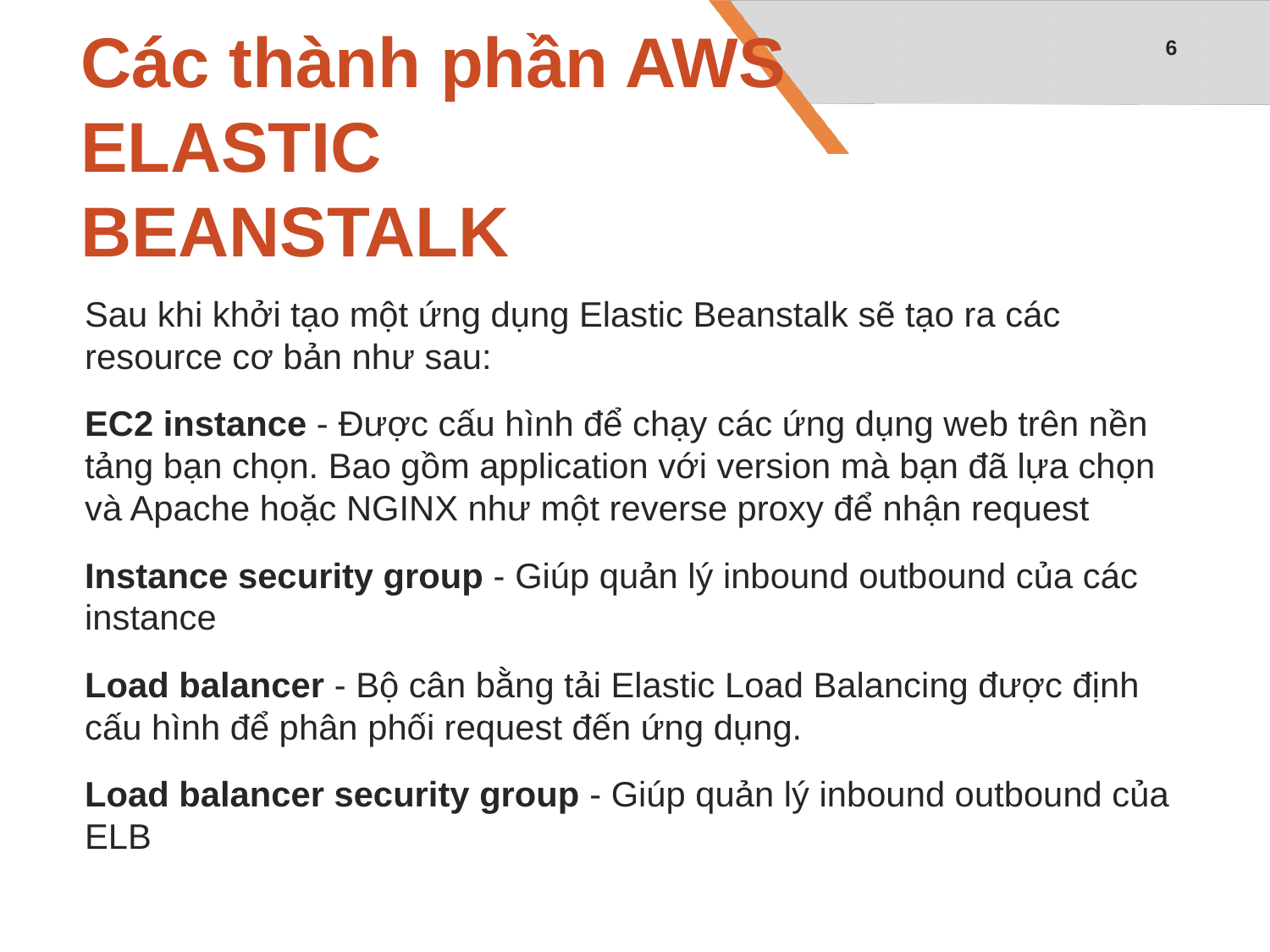

6
# Các thành phần AWS ELASTIC BEANSTALK
Sau khi khởi tạo một ứng dụng Elastic Beanstalk sẽ tạo ra các resource cơ bản như sau:
EC2 instance - Được cấu hình để chạy các ứng dụng web trên nền tảng bạn chọn. Bao gồm application với version mà bạn đã lựa chọn và Apache hoặc NGINX như một reverse proxy để nhận request
Instance security group - Giúp quản lý inbound outbound của các instance
Load balancer - Bộ cân bằng tải Elastic Load Balancing được định cấu hình để phân phối request đến ứng dụng.
Load balancer security group - Giúp quản lý inbound outbound của ELB